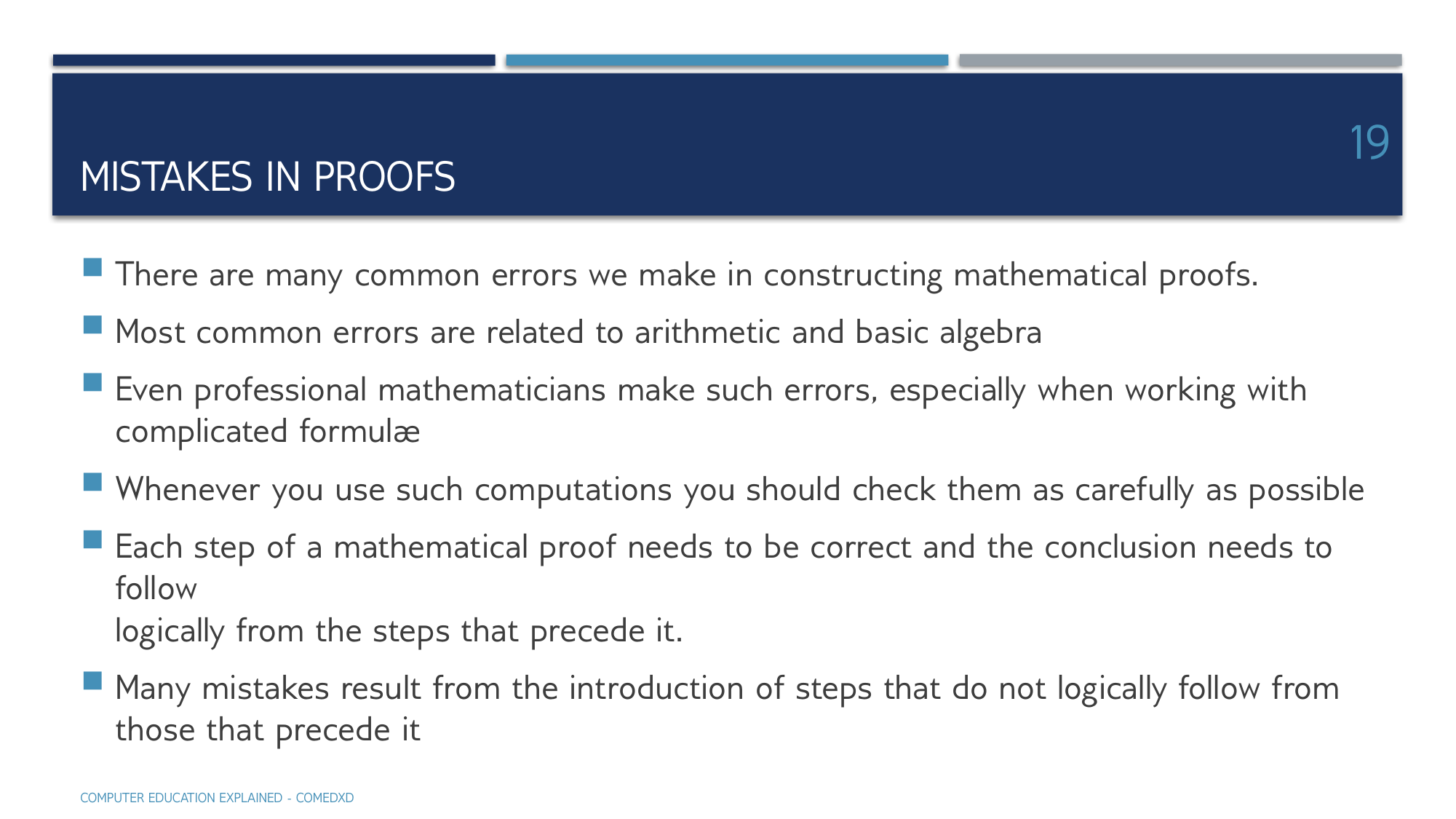

# Mistakes in proofs
19
There are many common errors we make in constructing mathematical proofs.
Most common errors are related to arithmetic and basic algebra
Even professional mathematicians make such errors, especially when working with complicated formulae
Whenever you use such computations you should check them as carefully as possible
Each step of a mathematical proof needs to be correct and the conclusion needs to follow
logically from the steps that precede it.
Many mistakes result from the introduction of steps that do not logically follow from those that precede it
COMputer EDucation EXplaineD - Comedxd